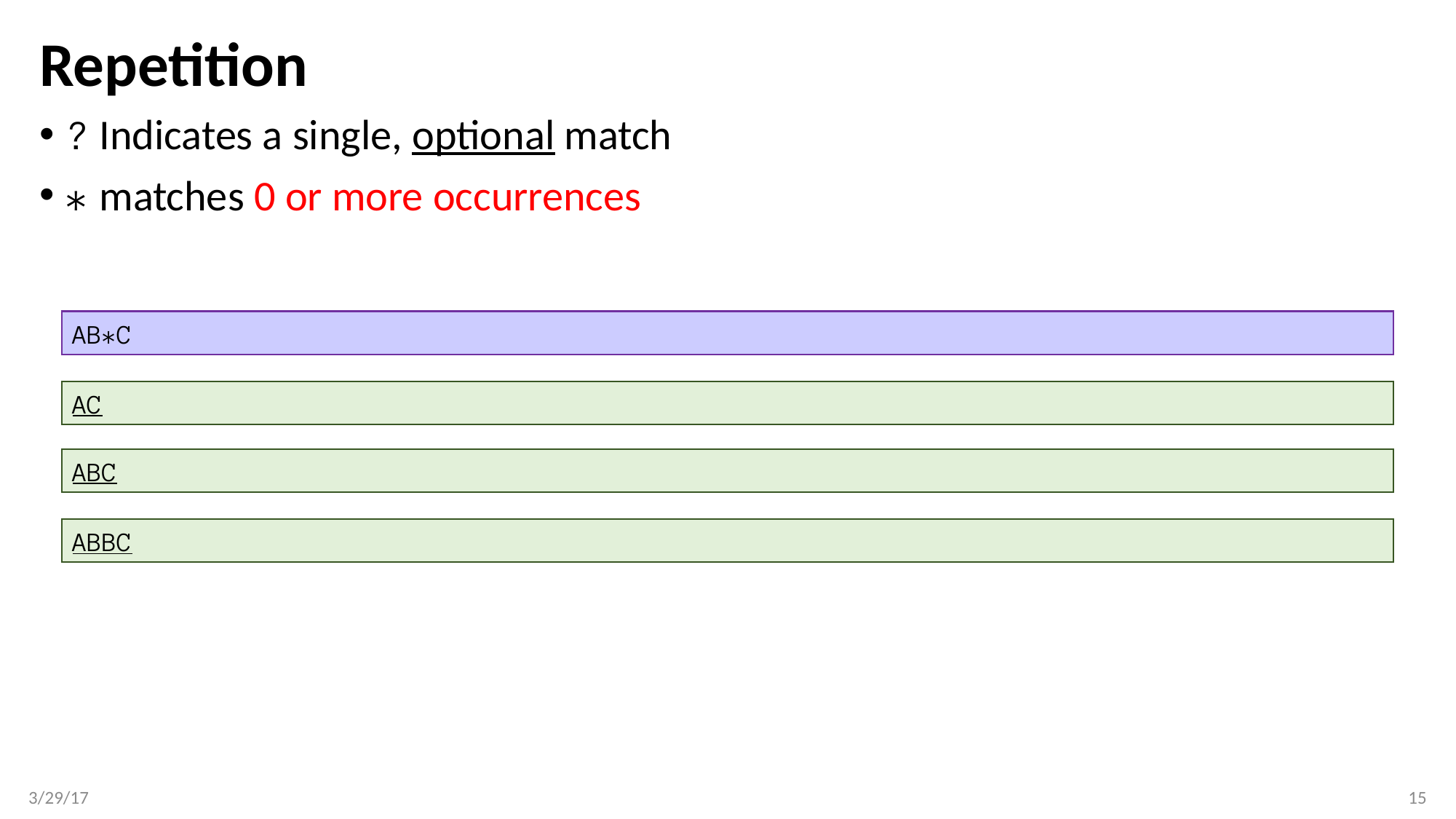

# Repetition
? Indicates a single, optional match
* matches 0 or more occurrences
AB*C
AC
ABC
ABBC
3/29/17
15